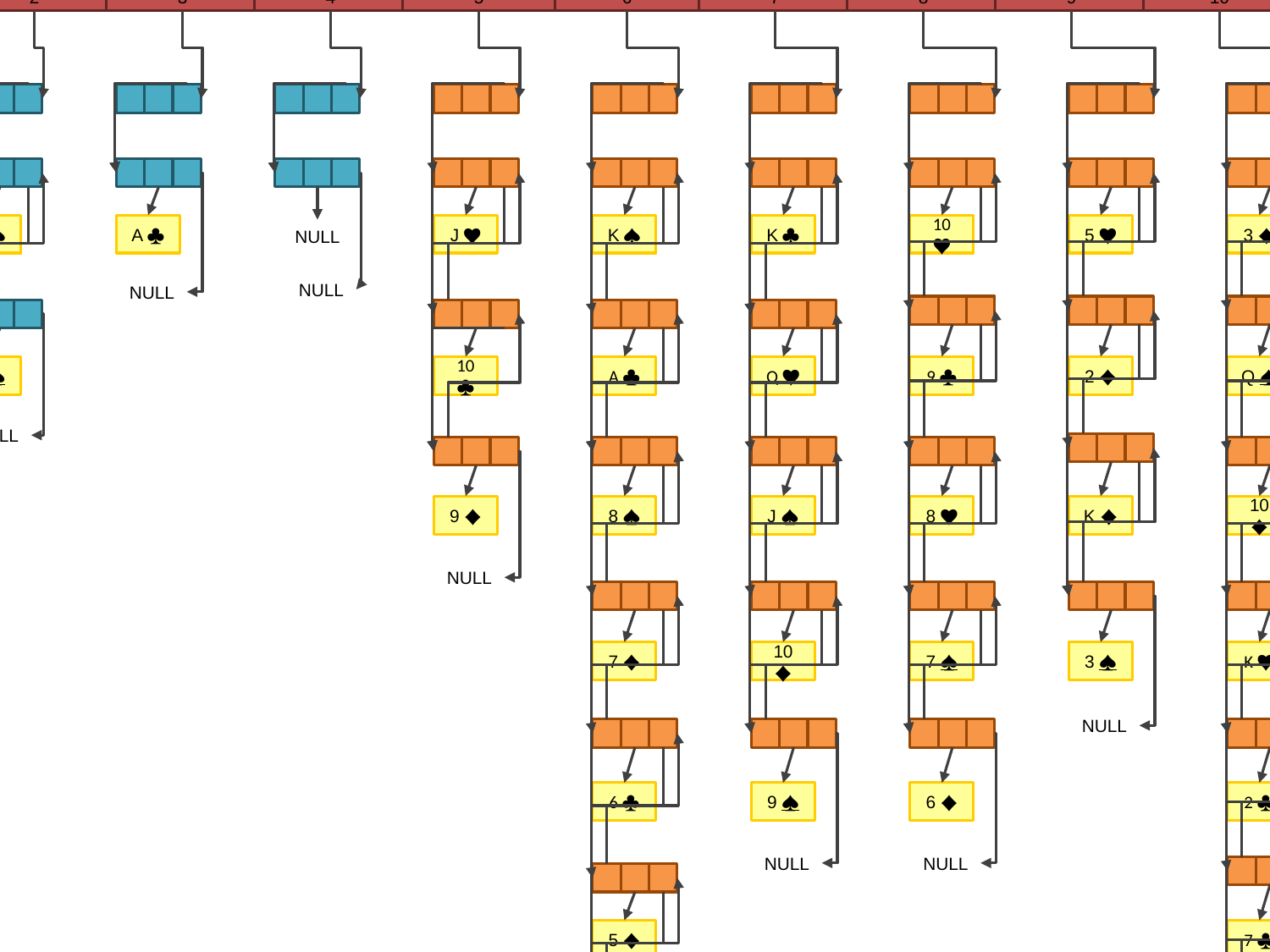

0
1
2
3
4
5
6
7
8
9
10
11
12

0

A ♥

A ♠
A ♣

J ♥

K ♠

K ♣

10 ♥

5 ♥

3 ♦

J ♣

Q ♣

NULL
NULL
NULL

0
2 ♥
2 ♠
10 ♣
A ♣
Q ♥
9 ♣

2 ♦

Q ♠
4 ♠
J ♦
NULL
NULL

0
9 ♦
8 ♠
J ♠
8 ♥

K ♦

10 ♦
4 ♥
10 ♠
NULL

0
7 ♦
10 ♦
7 ♠
3 ♠
K ♥
Q ♦
9 ♥
NULL
NULL
NULL

8 ♣
6 ♣
9 ♠
6 ♦
2 ♣
NULL
NULL

7 ♥
5 ♦
7 ♣
NULL

FREECELL

EXTRA

NAIPE

SEQUENCIA_VISIVEL

4 ♣
6 ♥

3 ♥
5 ♣
NULL
NULL